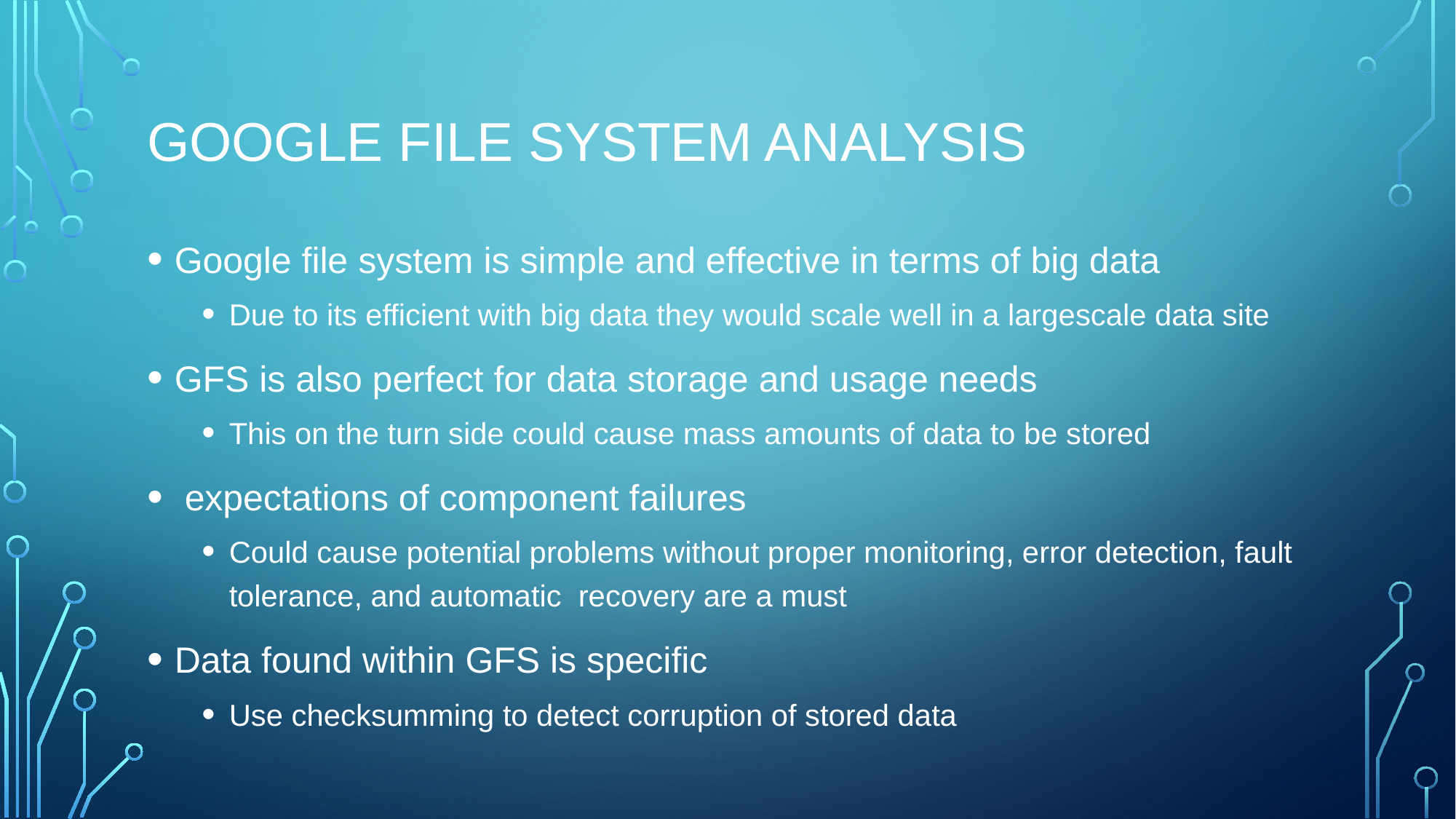

# Google file system Analysis
Google file system is simple and effective in terms of big data
Due to its efficient with big data they would scale well in a largescale data site
GFS is also perfect for data storage and usage needs
This on the turn side could cause mass amounts of data to be stored
 expectations of component failures
Could cause potential problems without proper monitoring, error detection, fault tolerance, and automatic  recovery are a must
Data found within GFS is specific
Use checksumming to detect corruption of stored data